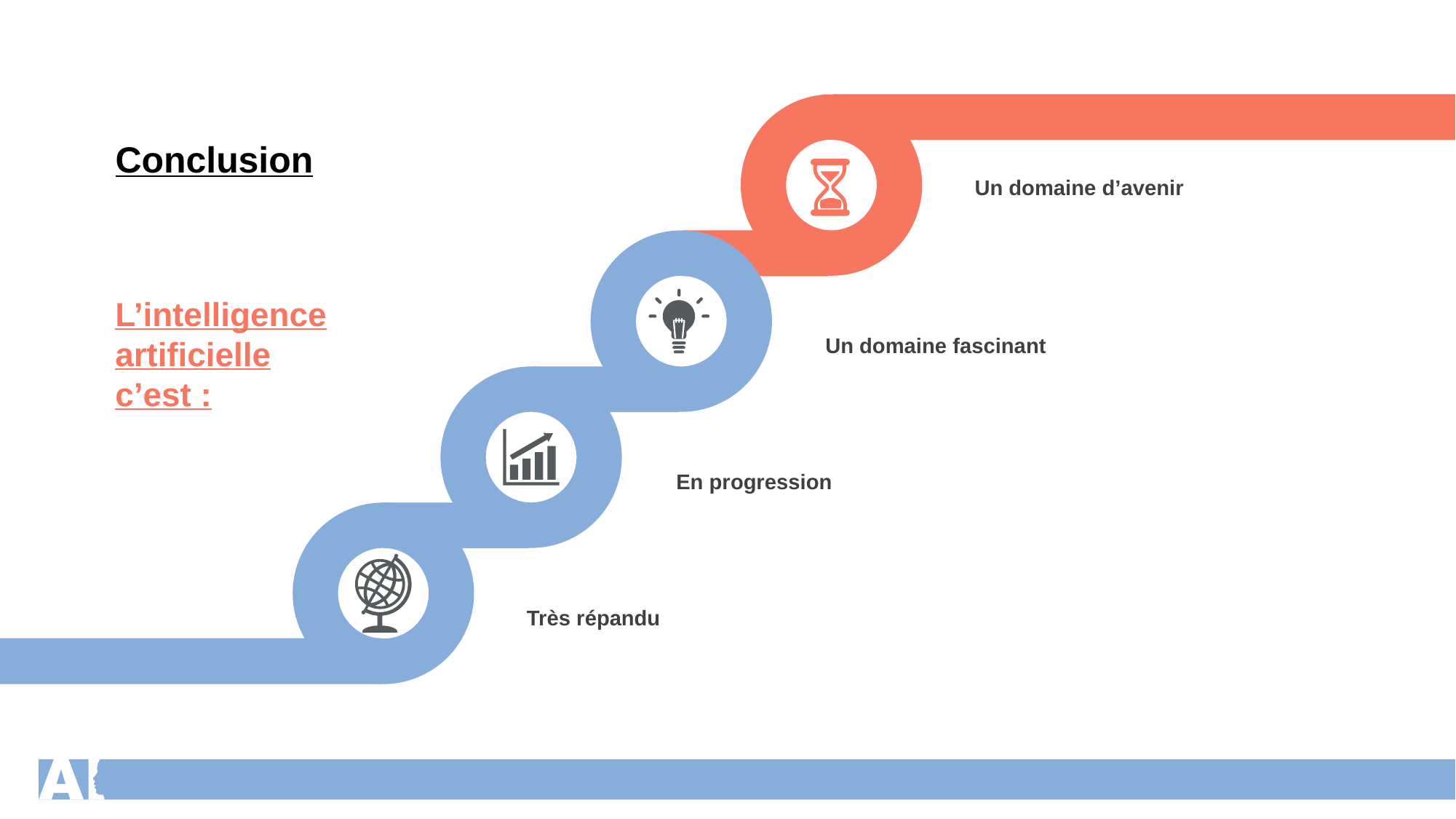

Conclusion

Un domaine d’avenir

L’intelligence artificielle c’est :

Un domaine fascinant

En progression

Très répandu